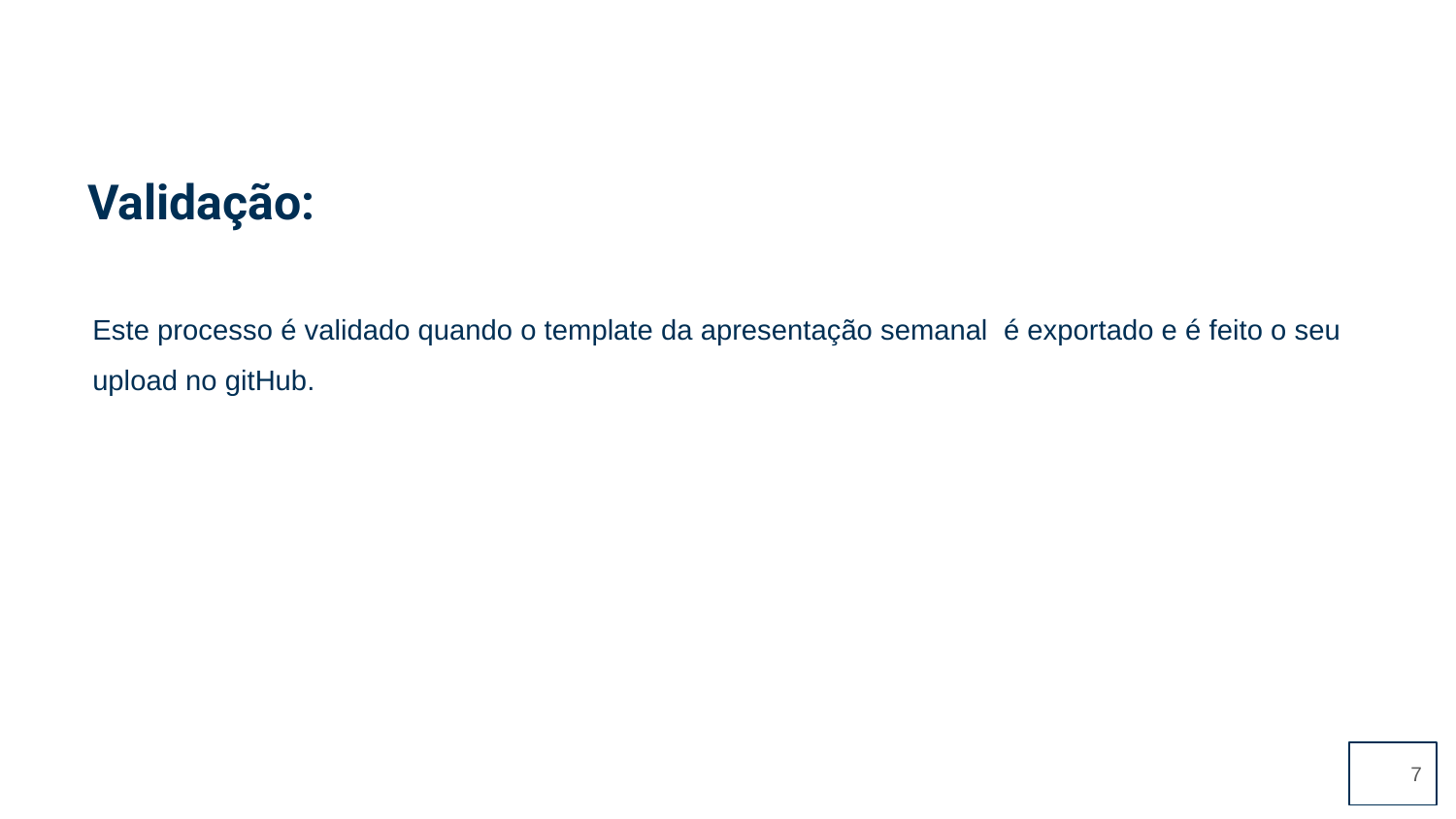

Este processo é validado quando o template da apresentação semanal  é exportado e é feito o seu upload no gitHub.